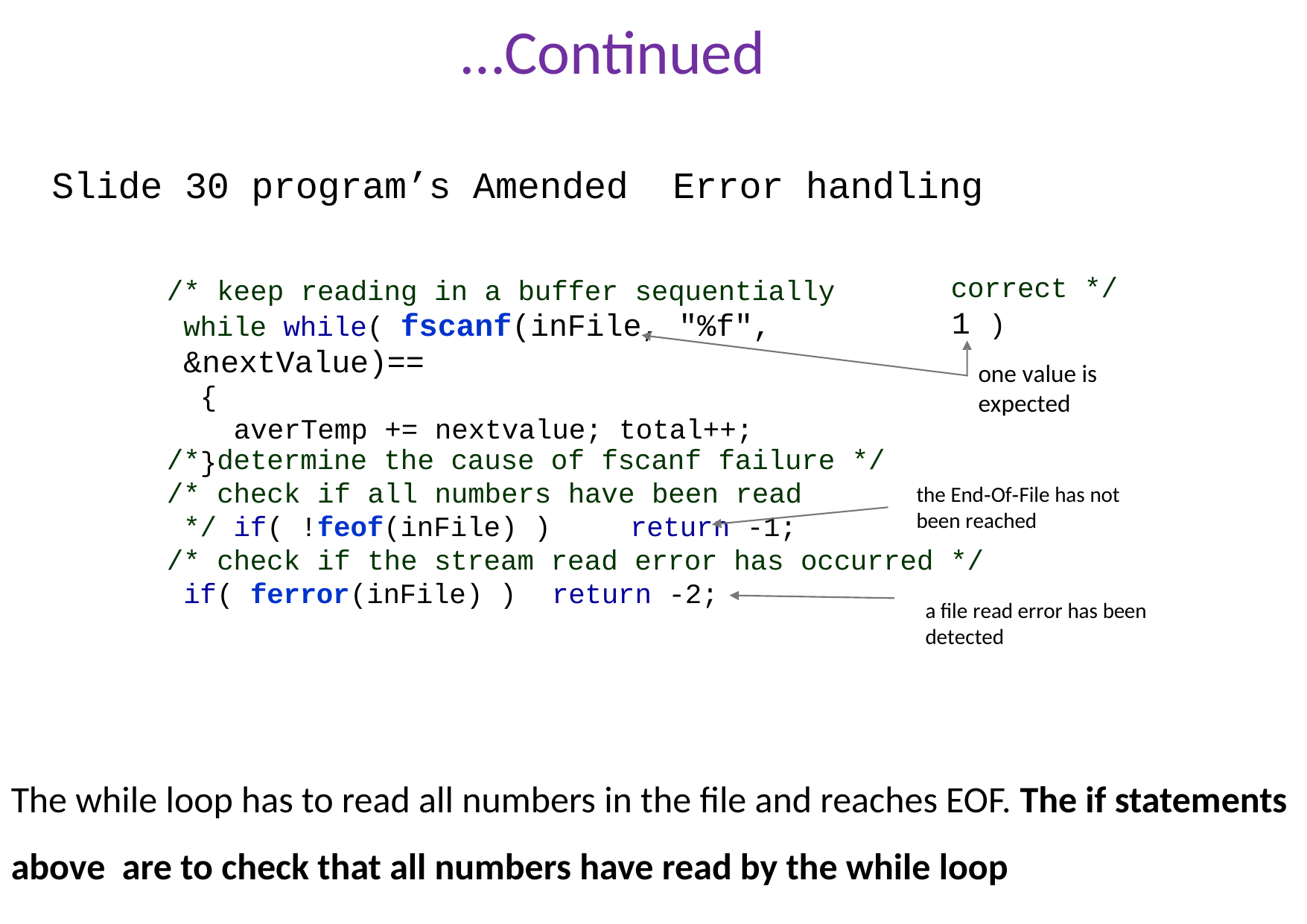

# …Continued
Slide 30 program’s Amended  Error handling
/* keep reading in a buffer sequentially while while( fscanf(inFile, "%f", &nextValue)==
{
  averTemp += nextvalue; total++;
}

correct */
1 )

one value is expected
/* determine the cause of fscanf failure */
/* check if all numbers have been read */ if( !feof(inFile) )	return -1;
the End‐Of‐File has not been reached

/* check if the stream read error
has occurred */
a file read error has been detected
if( ferror(inFile) )	return -2;

The while loop has to read all numbers in the file and reaches EOF. The if statements above  are to check that all numbers have read by the while loop